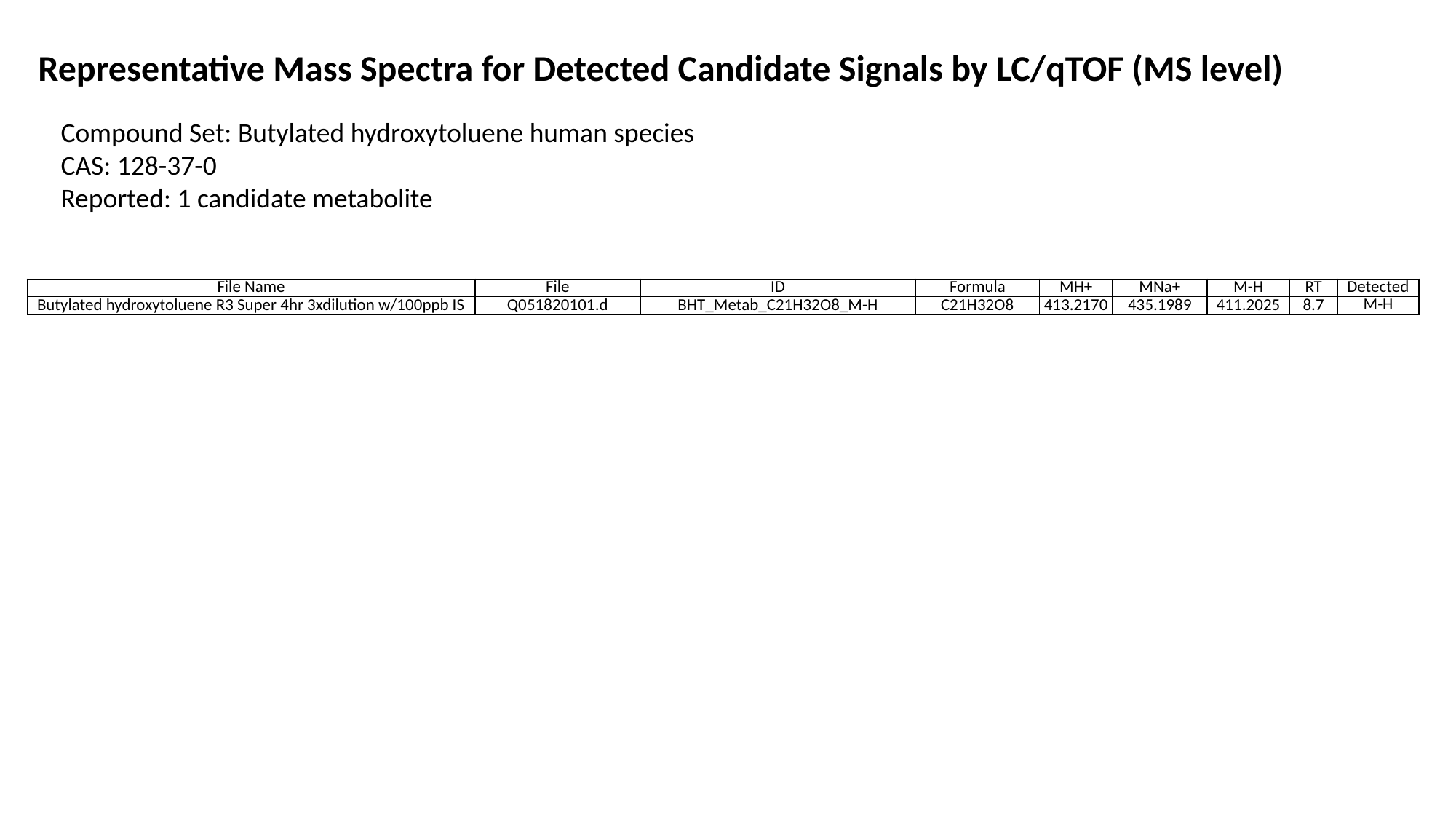

Representative Mass Spectra for Detected Candidate Signals by LC/qTOF (MS level)
Compound Set: Butylated hydroxytoluene human species
CAS: 128-37-0
Reported: 1 candidate metabolite

| File Name | File | ID | Formula | MH+ | MNa+ | M-H | RT | Detected |
| --- | --- | --- | --- | --- | --- | --- | --- | --- |
| Butylated hydroxytoluene R3 Super 4hr 3xdilution w/100ppb IS | Q051820101.d | BHT\_Metab\_C21H32O8\_M-H | C21H32O8 | 413.2170 | 435.1989 | 411.2025 | 8.7 | M-H |